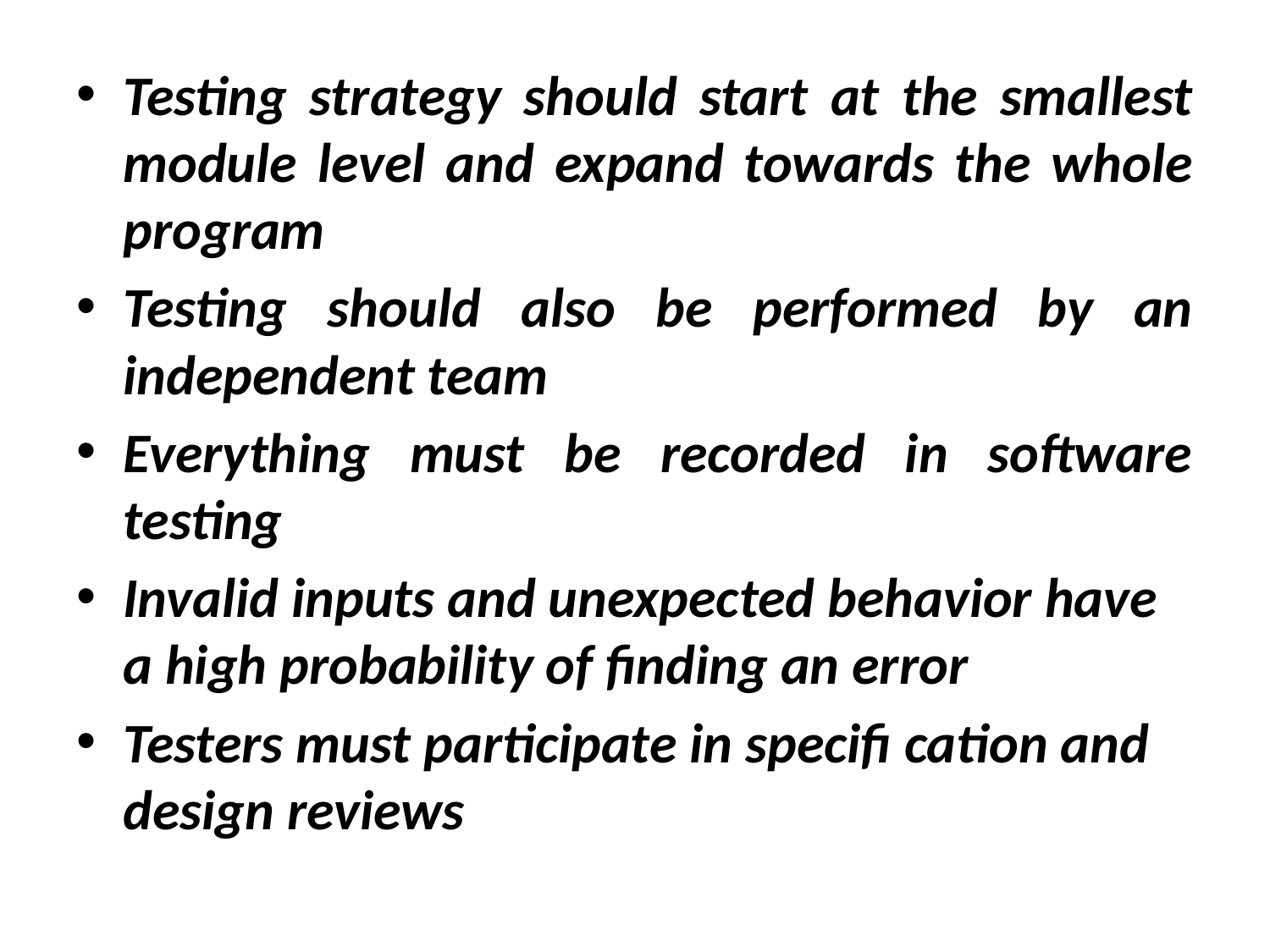

Testing strategy should start at the smallest module level and expand towards the whole program
Testing should also be performed by an independent team
Everything must be recorded in software testing
Invalid inputs and unexpected behavior have a high probability of finding an error
Testers must participate in specifi cation and design reviews